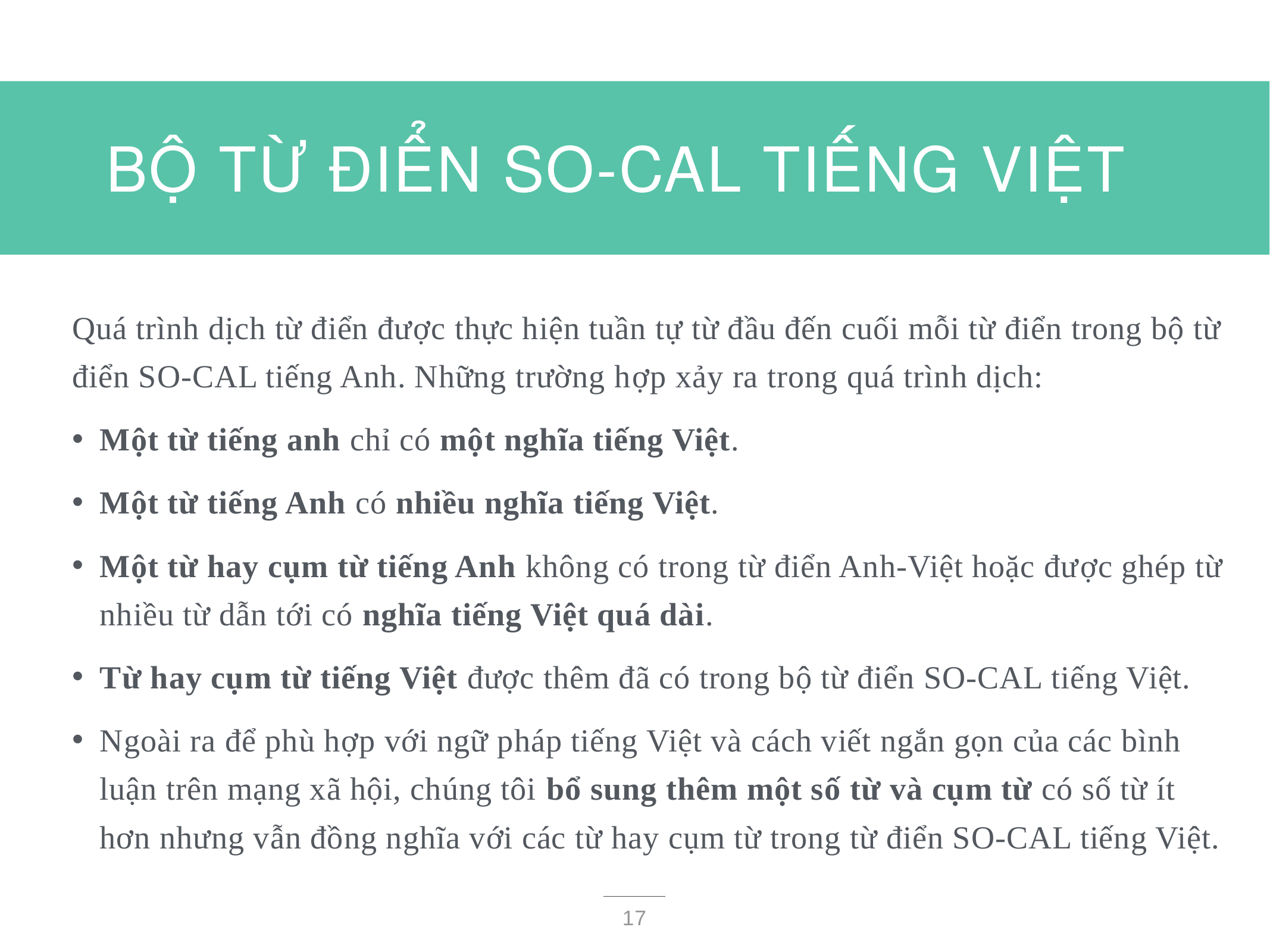

# BỘ TỪ ĐIỂN SO-CAL TIẾNG VIỆT
Quá trình dịch từ điển được thực hiện tuần tự từ đầu đến cuối mỗi từ điển trong bộ từ điển SO-CAL tiếng Anh. Những trường hợp xảy ra trong quá trình dịch:
Một từ tiếng anh chỉ có một nghĩa tiếng Việt.
Một từ tiếng Anh có nhiều nghĩa tiếng Việt.
Một từ hay cụm từ tiếng Anh không có trong từ điển Anh-Việt hoặc được ghép từ nhiều từ dẫn tới có nghĩa tiếng Việt quá dài.
Từ hay cụm từ tiếng Việt được thêm đã có trong bộ từ điển SO-CAL tiếng Việt.
Ngoài ra để phù hợp với ngữ pháp tiếng Việt và cách viết ngắn gọn của các bình luận trên mạng xã hội, chúng tôi bổ sung thêm một số từ và cụm từ có số từ ít hơn nhưng vẫn đồng nghĩa với các từ hay cụm từ trong từ điển SO-CAL tiếng Việt.
17